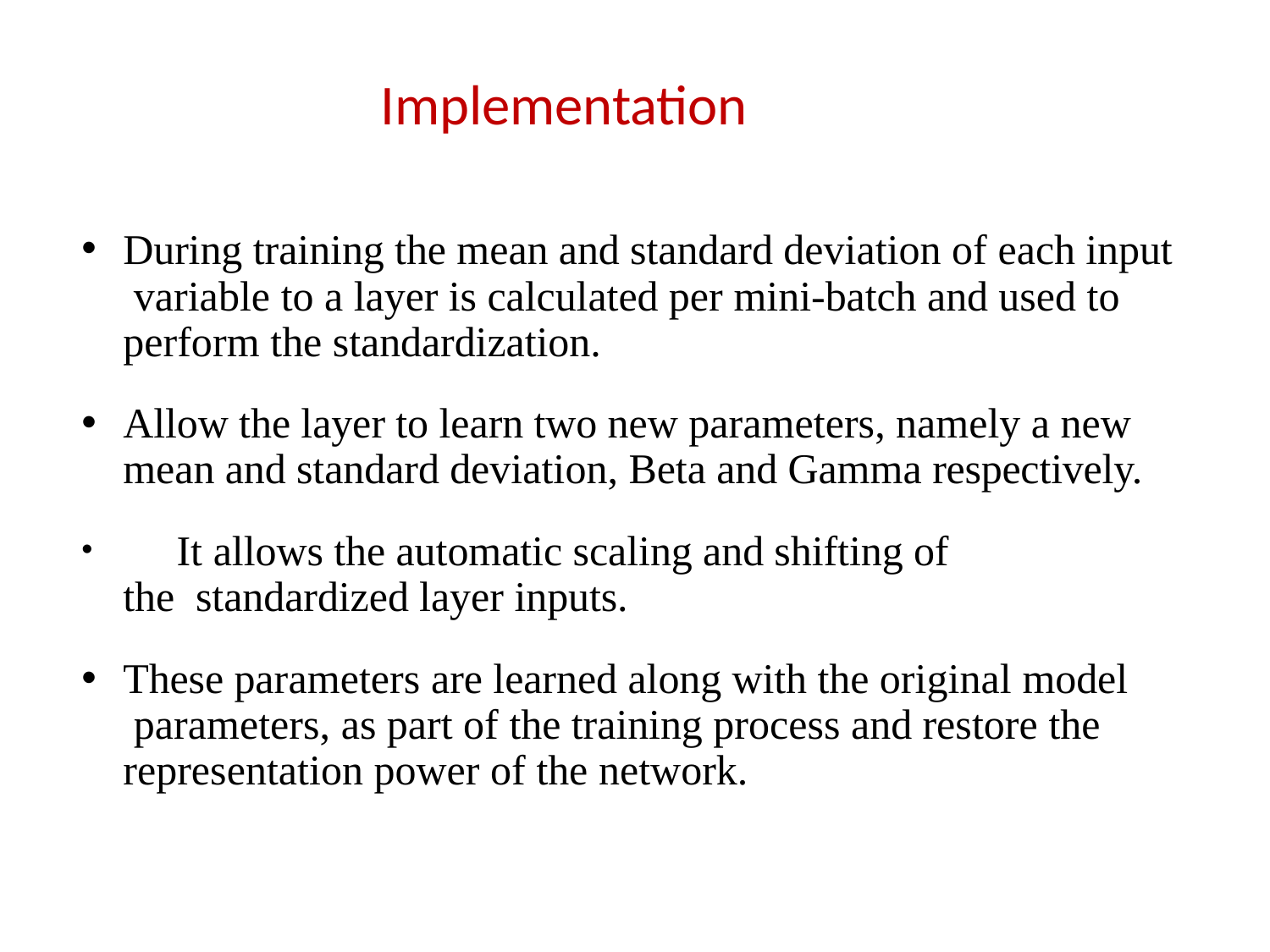

# Implementation
During training the mean and standard deviation of each input  variable to a layer is calculated per mini-batch and used to  perform the standardization.
Allow the layer to learn two new parameters, namely a new  mean and standard deviation, Beta and Gamma respectively.
	It allows the automatic scaling and shifting of the  standardized layer inputs.
These parameters are learned along with the original model  parameters, as part of the training process and restore the  representation power of the network.